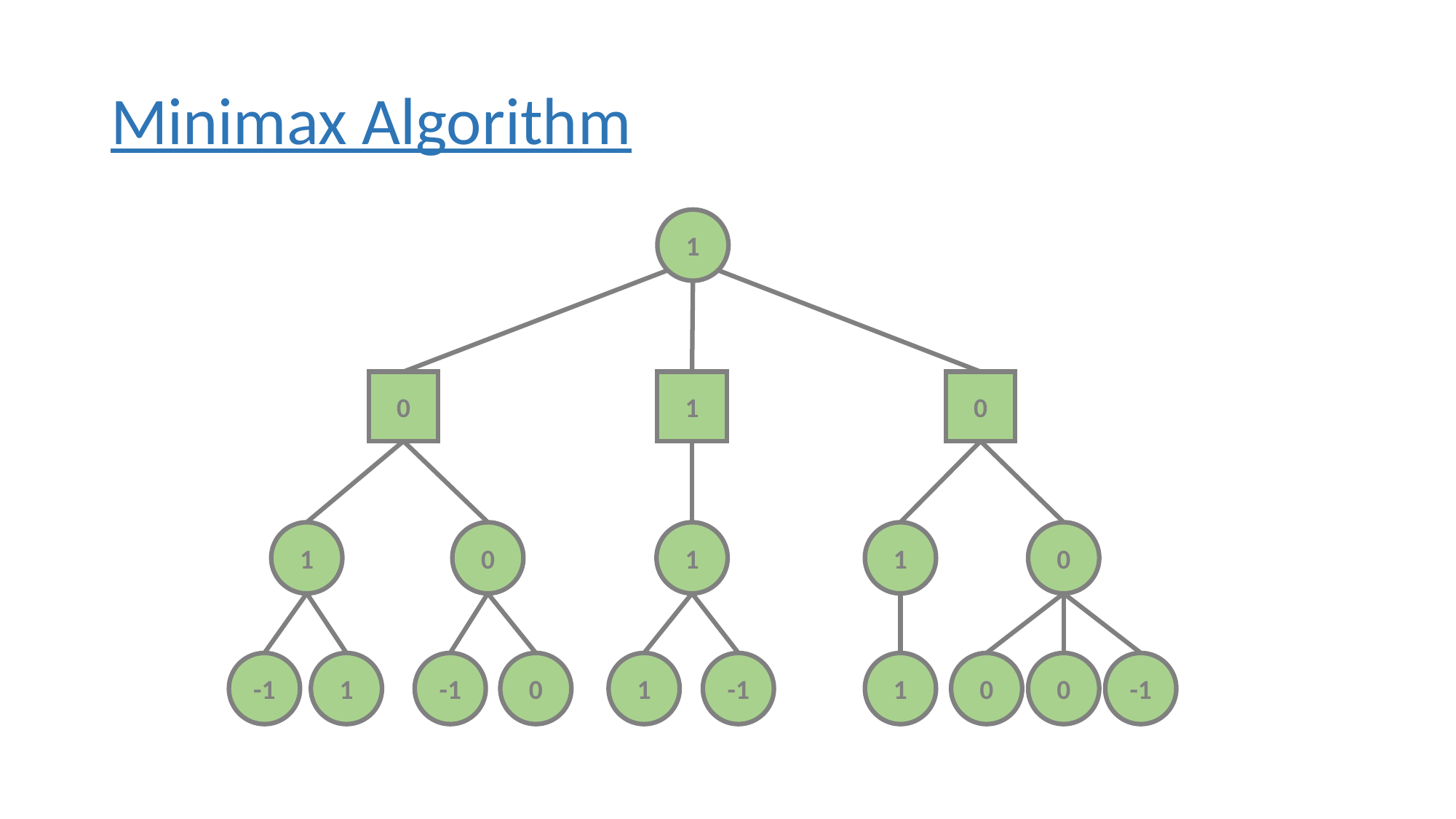

# Minimax Algorithm
1
1
0
0
1
0
0
1
1
1
0
-1
0
-1
1
-1
0
1
-1